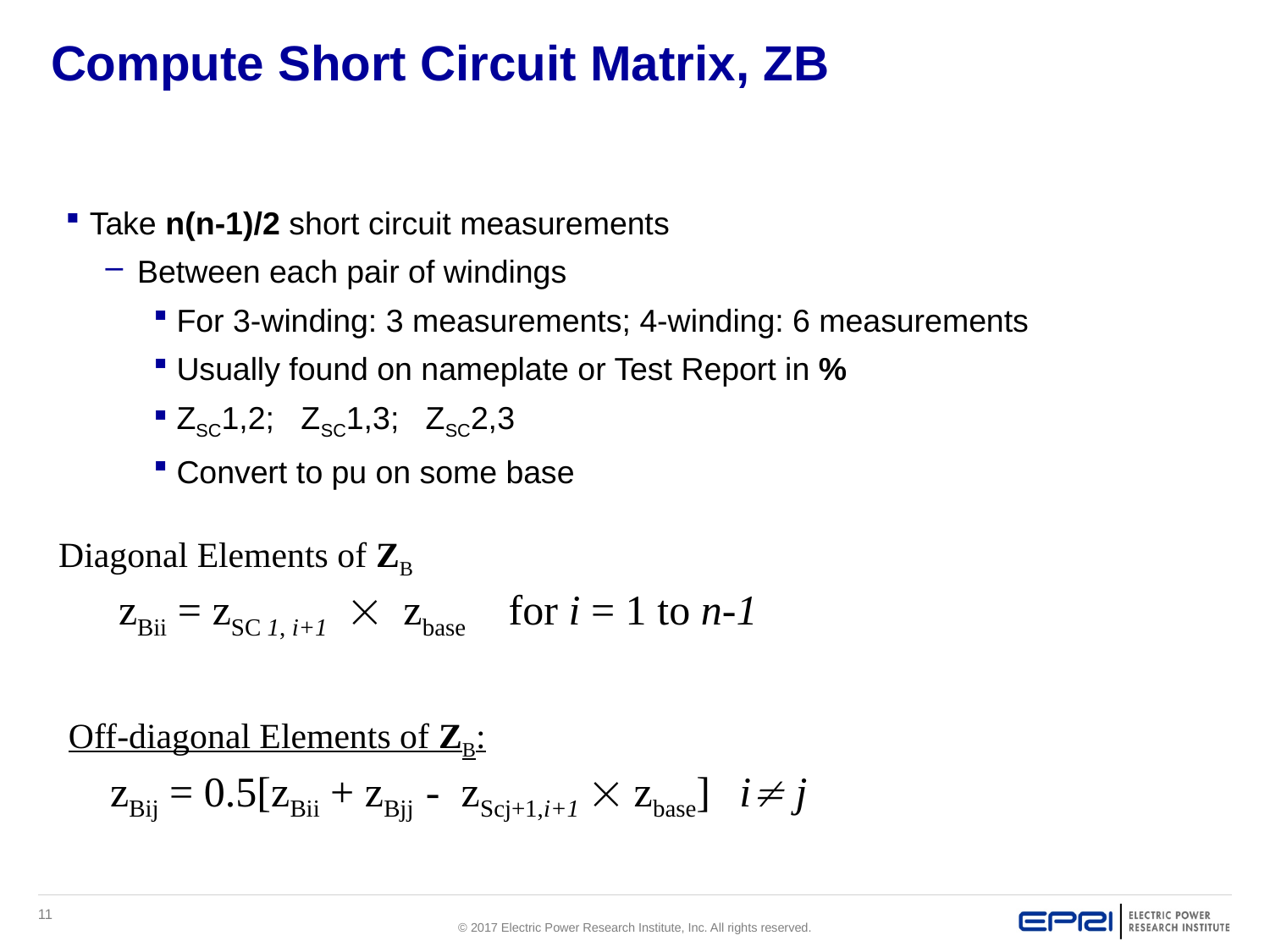

# Compute Short Circuit Matrix, ZB
Take n(n-1)/2 short circuit measurements
Between each pair of windings
For 3-winding: 3 measurements; 4-winding: 6 measurements
Usually found on nameplate or Test Report in %
ZSC1,2;   ZSC1,3;   ZSC2,3
Convert to pu on some base

Diagonal Elements of ZB
      zBii = zSC 1, i+1  ×  zbase       for i = 1 to n-1
Off-diagonal Elements of ZB:
      zBij = 0.5[zBii + zBjj  -  zScj+1,i+1 × zbase]    i≠ j